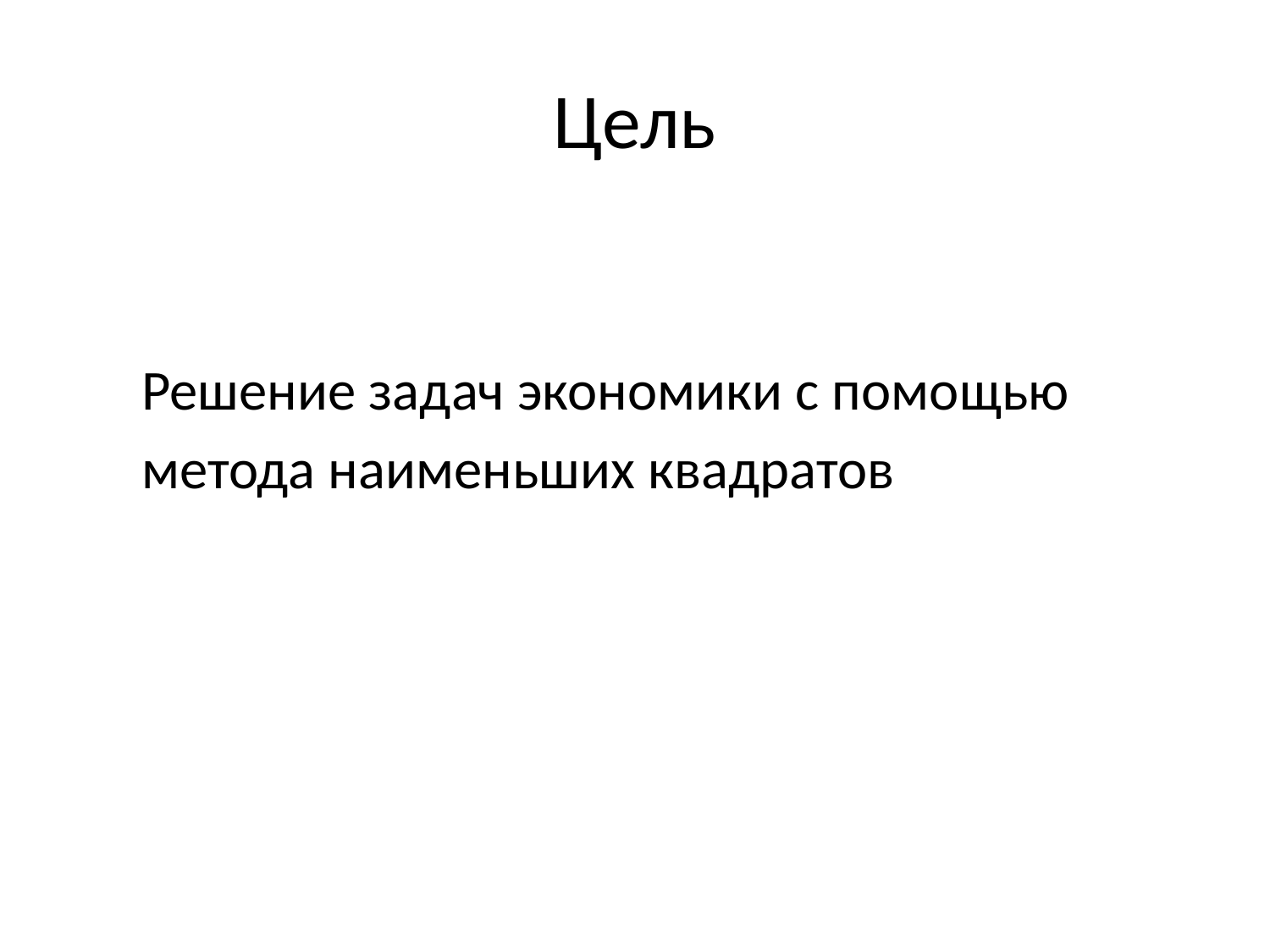

# Цель
Решение задач экономики с помощью
метода наименьших квадратов